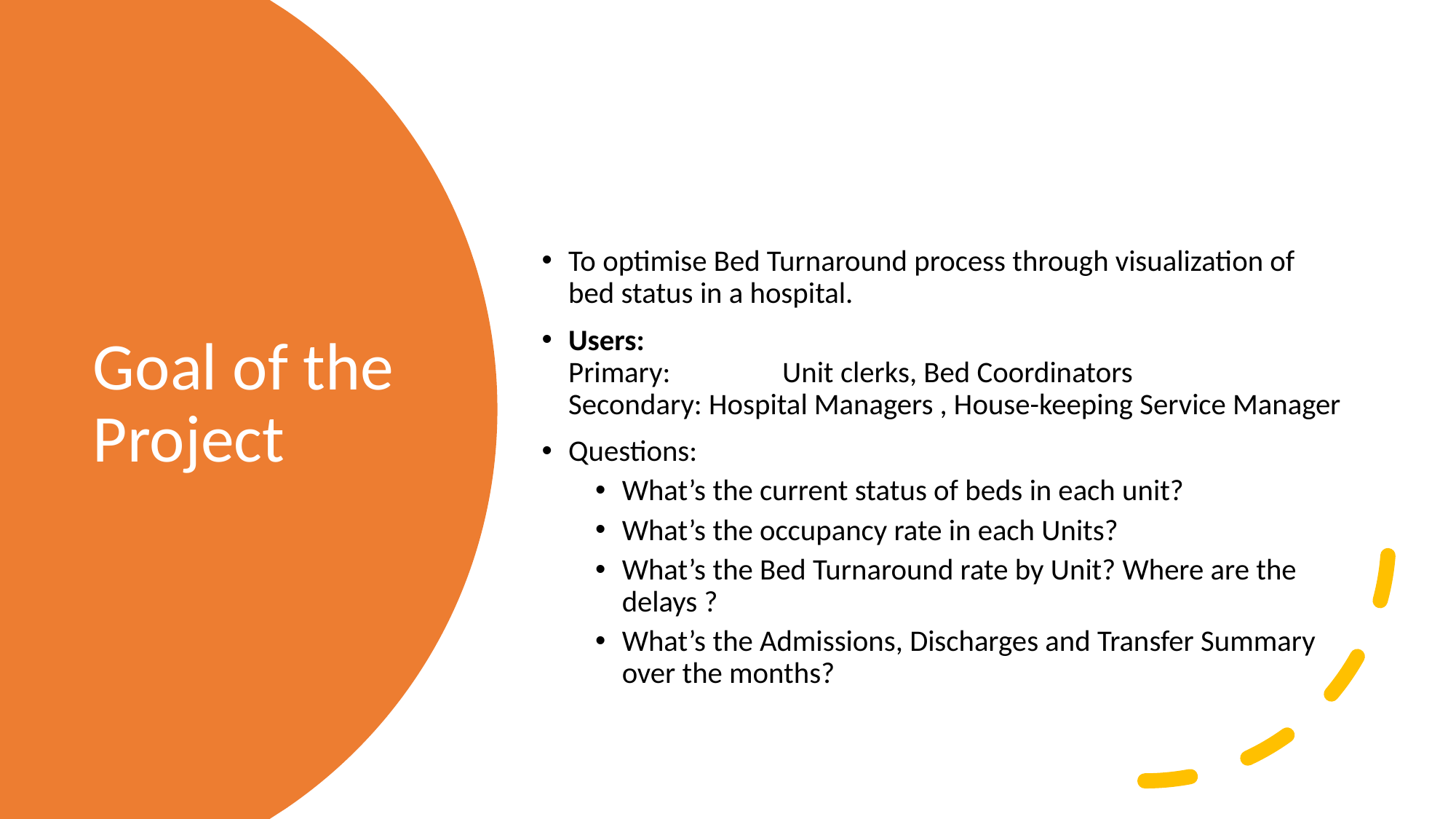

To optimise Bed Turnaround process through visualization of bed status in a hospital.
Users:
Primary: 	Unit clerks, Bed Coordinators
Secondary: Hospital Managers , House-keeping Service Manager
Questions:
What’s the current status of beds in each unit?
What’s the occupancy rate in each Units?
What’s the Bed Turnaround rate by Unit? Where are the delays ?
What’s the Admissions, Discharges and Transfer Summary over the months?

# Goal of the Project